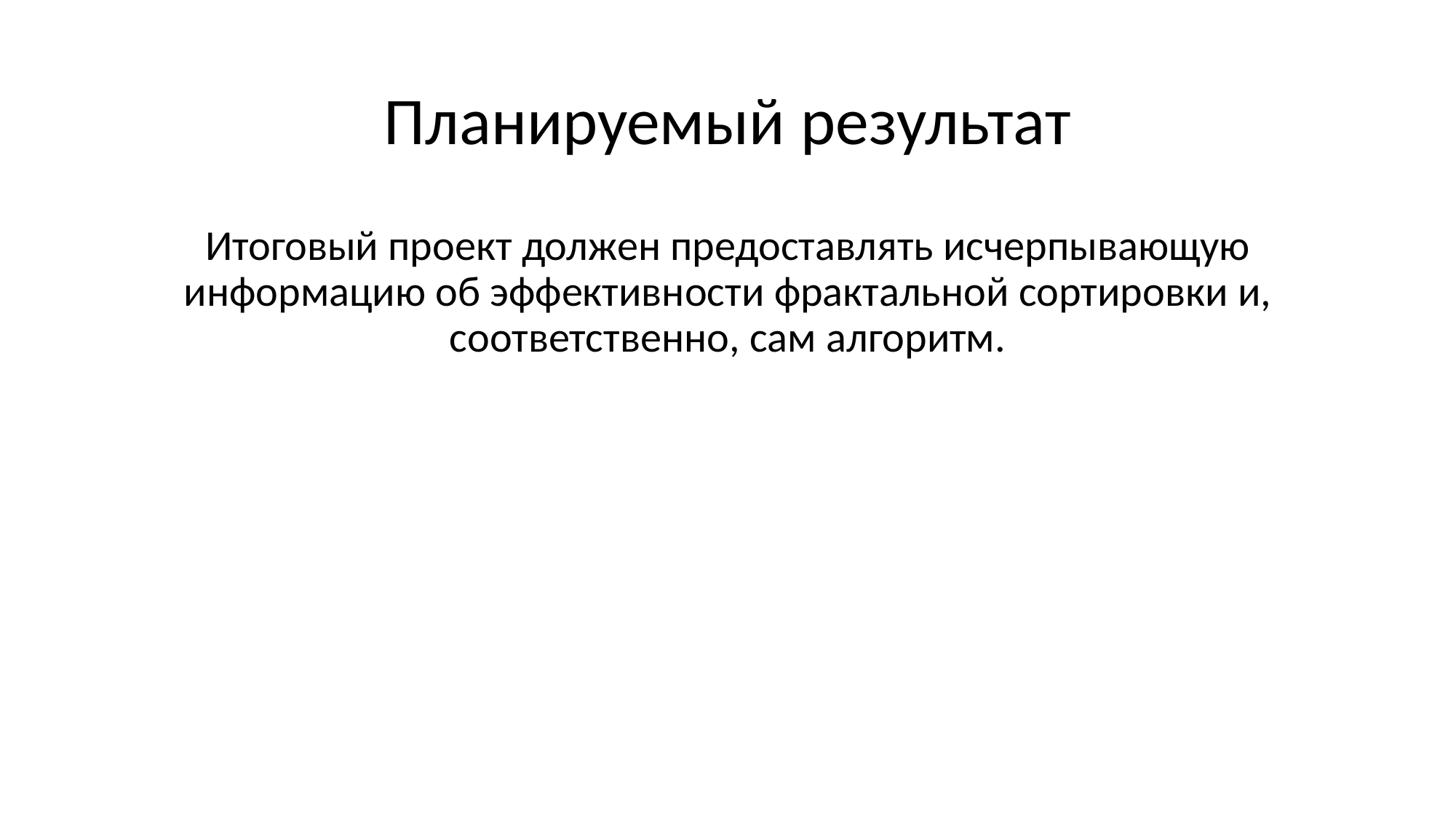

# Планируемый результат
Итоговый проект должен предоставлять исчерпывающую информацию об эффективности фрактальной сортировки и, соответственно, сам алгоритм.